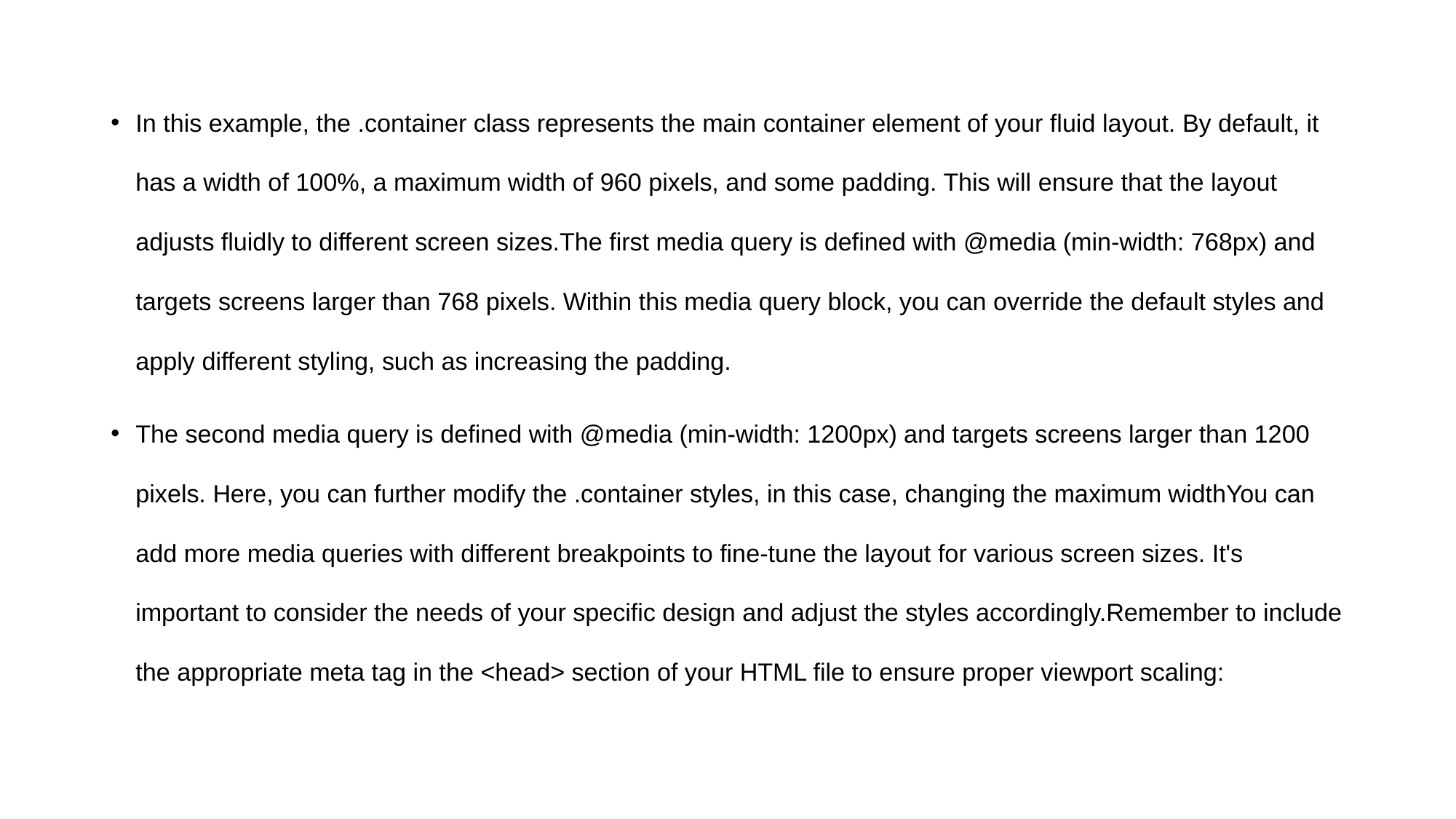

In this example, the .container class represents the main container element of your fluid layout. By default, it has a width of 100%, a maximum width of 960 pixels, and some padding. This will ensure that the layout adjusts fluidly to different screen sizes.The first media query is defined with @media (min-width: 768px) and targets screens larger than 768 pixels. Within this media query block, you can override the default styles and apply different styling, such as increasing the padding.
The second media query is defined with @media (min-width: 1200px) and targets screens larger than 1200 pixels. Here, you can further modify the .container styles, in this case, changing the maximum widthYou can add more media queries with different breakpoints to fine-tune the layout for various screen sizes. It's important to consider the needs of your specific design and adjust the styles accordingly.Remember to include the appropriate meta tag in the <head> section of your HTML file to ensure proper viewport scaling: